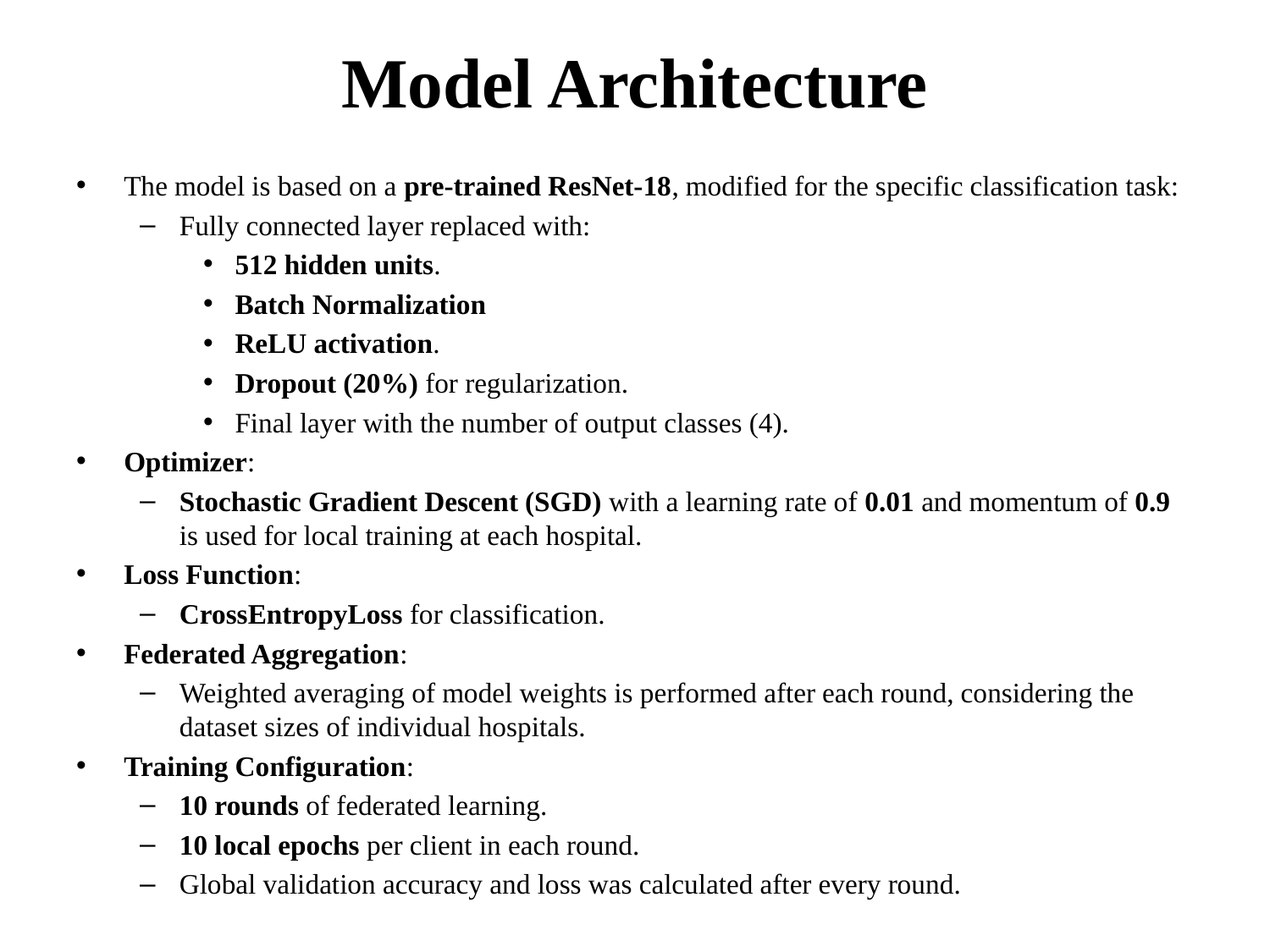

# Model Architecture
The model is based on a pre-trained ResNet-18, modified for the specific classification task:
Fully connected layer replaced with:
512 hidden units.
Batch Normalization
ReLU activation.
Dropout (20%) for regularization.
Final layer with the number of output classes (4).
Optimizer:
Stochastic Gradient Descent (SGD) with a learning rate of 0.01 and momentum of 0.9 is used for local training at each hospital.
Loss Function:
CrossEntropyLoss for classification.
Federated Aggregation:
Weighted averaging of model weights is performed after each round, considering the dataset sizes of individual hospitals.
Training Configuration:
10 rounds of federated learning.
10 local epochs per client in each round.
Global validation accuracy and loss was calculated after every round.